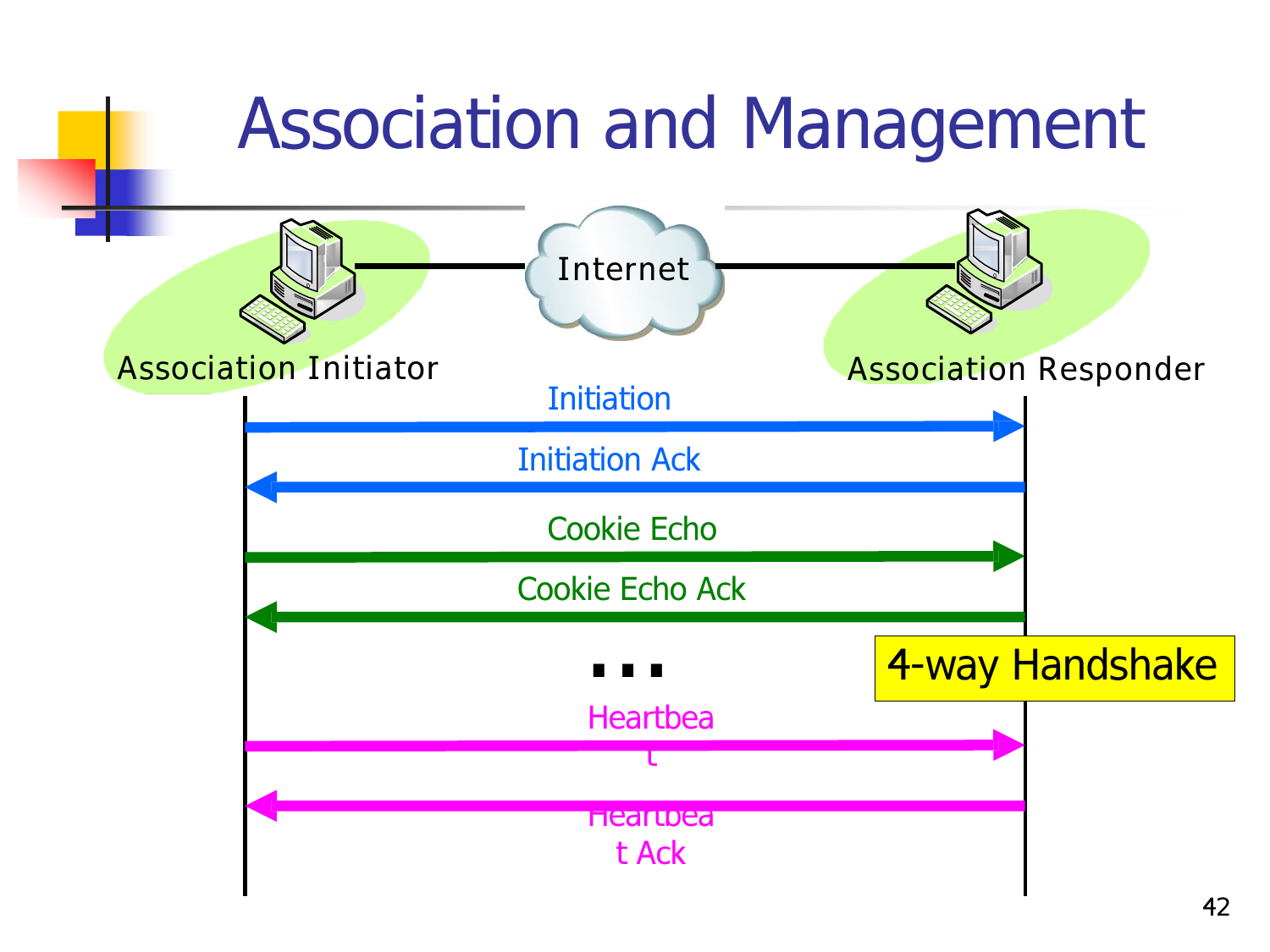

# Association and Management

Internet

Association Initiator
Association Responder
Initiation  Initiation Ack

Cookie Echo

Cookie Echo Ack
…
Heartbeat
Heartbeat Ack

4-way Handshake

42